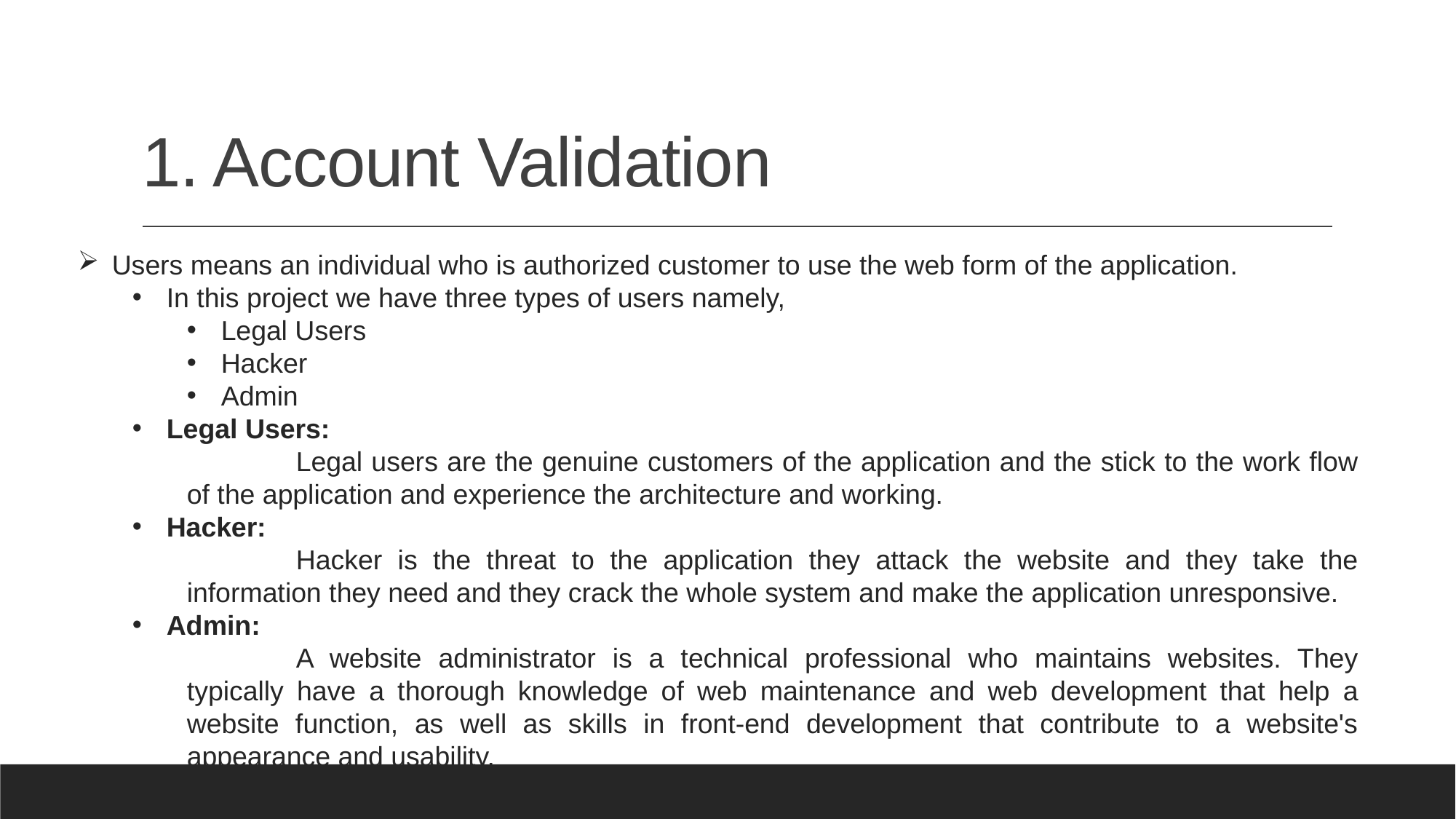

# 1. Account Validation
Users means an individual who is authorized customer to use the web form of the application.
In this project we have three types of users namely,
Legal Users
Hacker
Admin
Legal Users:
	Legal users are the genuine customers of the application and the stick to the work flow of the application and experience the architecture and working.
Hacker:
	Hacker is the threat to the application they attack the website and they take the information they need and they crack the whole system and make the application unresponsive.
Admin:
	A website administrator is a technical professional who maintains websites. They typically have a thorough knowledge of web maintenance and web development that help a website function, as well as skills in front-end development that contribute to a website's appearance and usability.